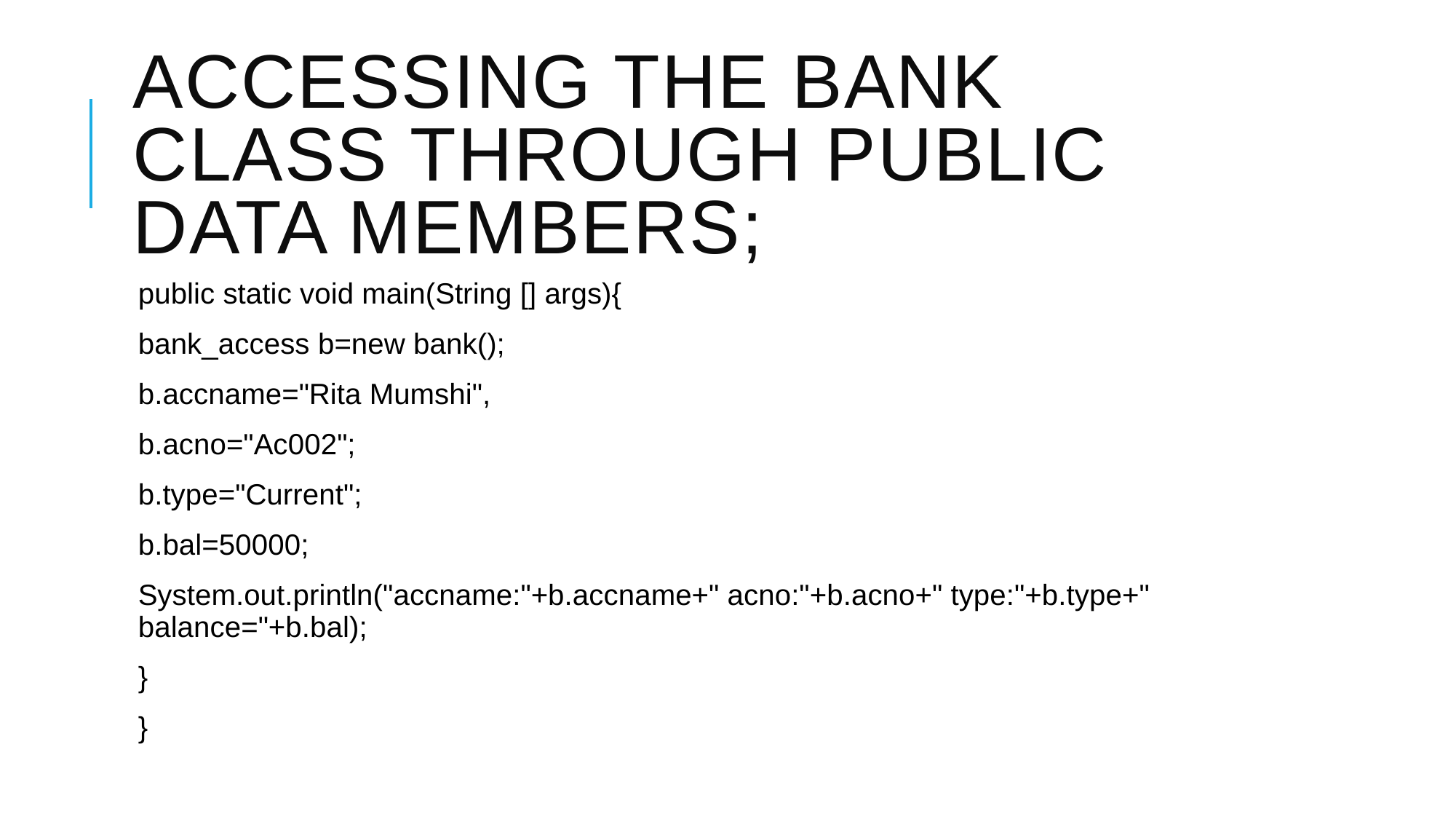

# Accessing the bank class through public data members;
public static void main(String [] args){
bank_access b=new bank();
b.accname="Rita Mumshi",
b.acno="Ac002";
b.type="Current";
b.bal=50000;
System.out.println("accname:"+b.accname+" acno:"+b.acno+" type:"+b.type+" balance="+b.bal);
}
}